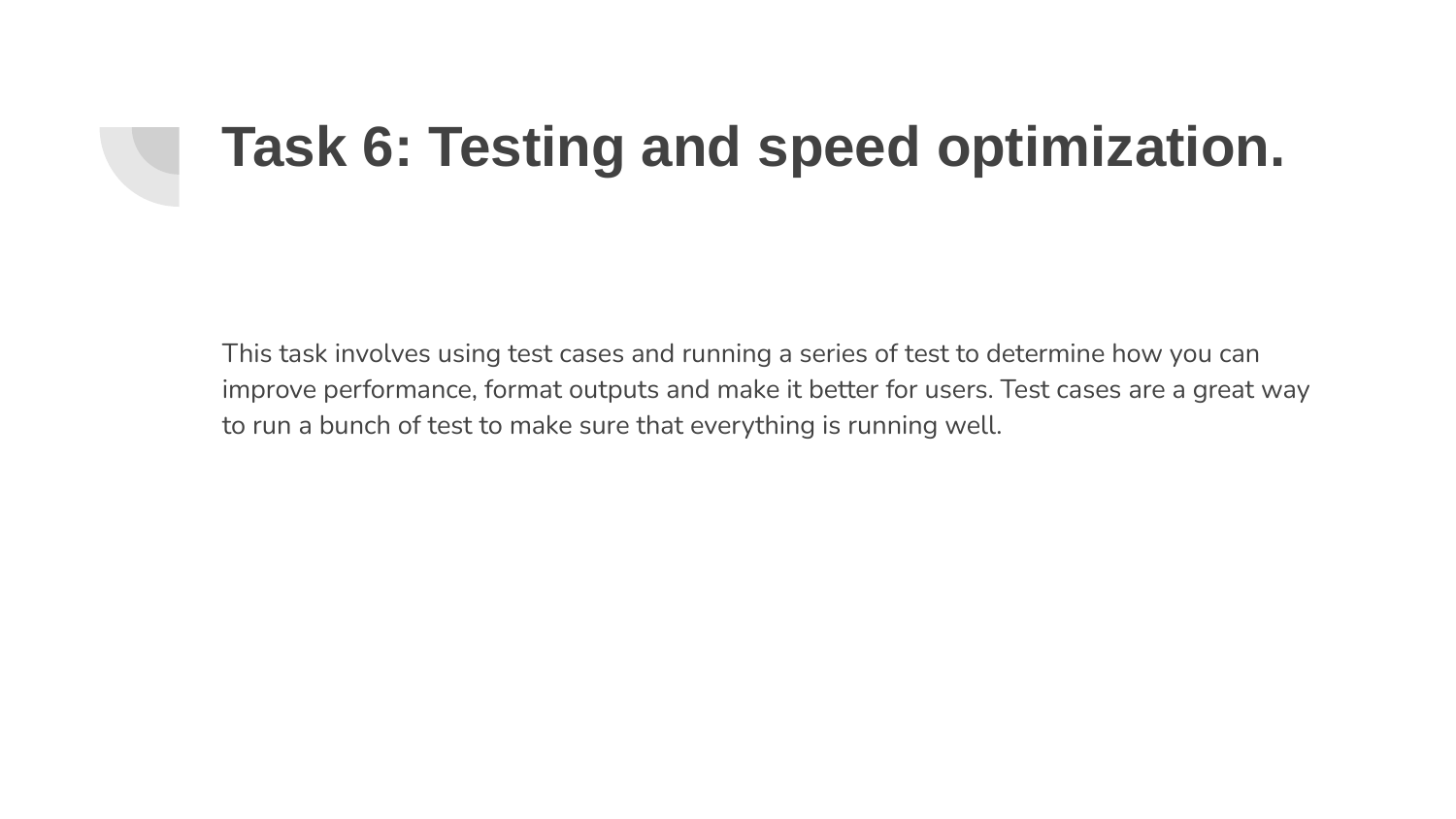

# Task 6: Testing and speed optimization.
This task involves using test cases and running a series of test to determine how you can improve performance, format outputs and make it better for users. Test cases are a great way to run a bunch of test to make sure that everything is running well.